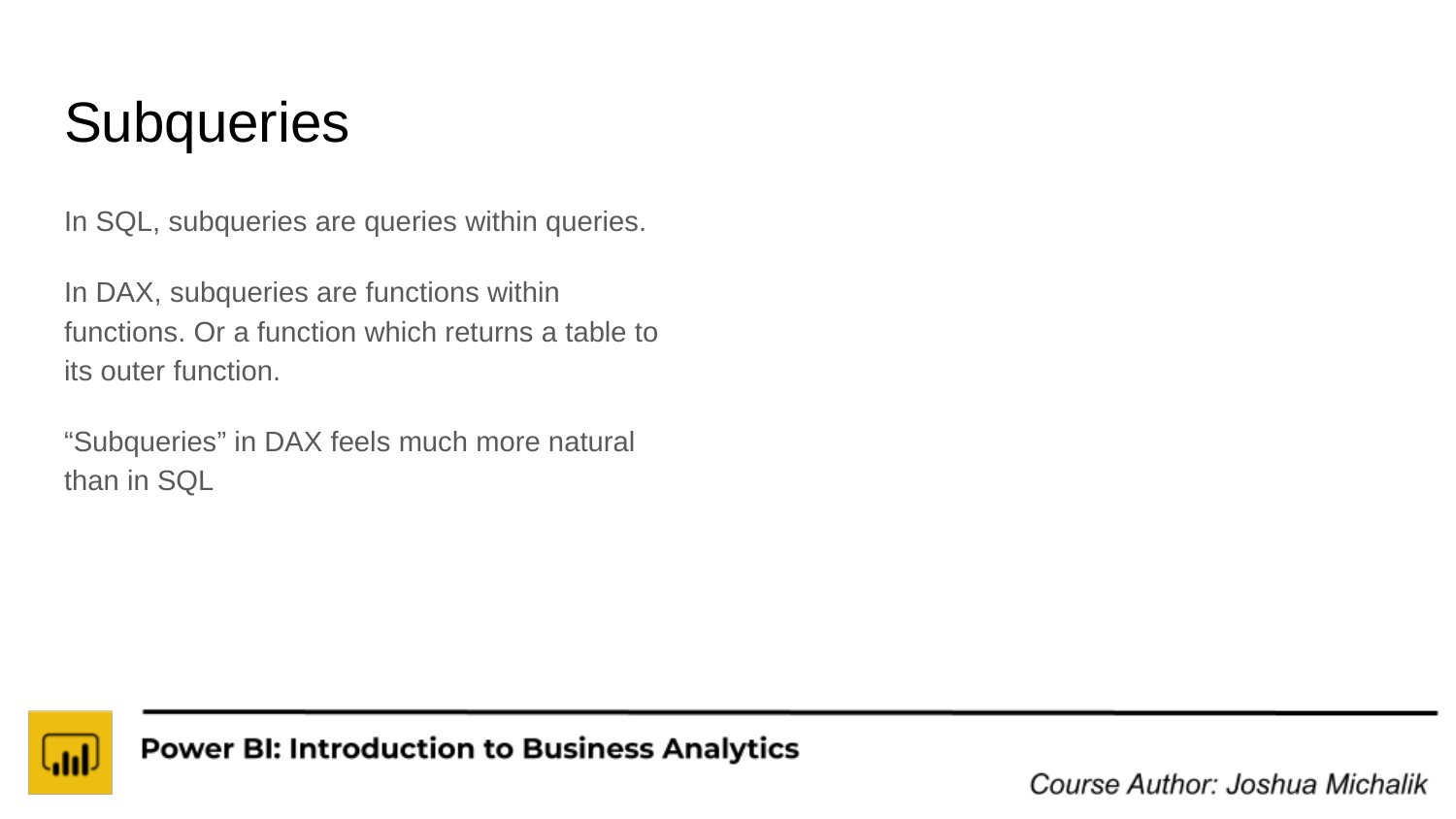

# Subqueries
In SQL, subqueries are queries within queries.
In DAX, subqueries are functions within functions. Or a function which returns a table to its outer function.
“Subqueries” in DAX feels much more natural than in SQL